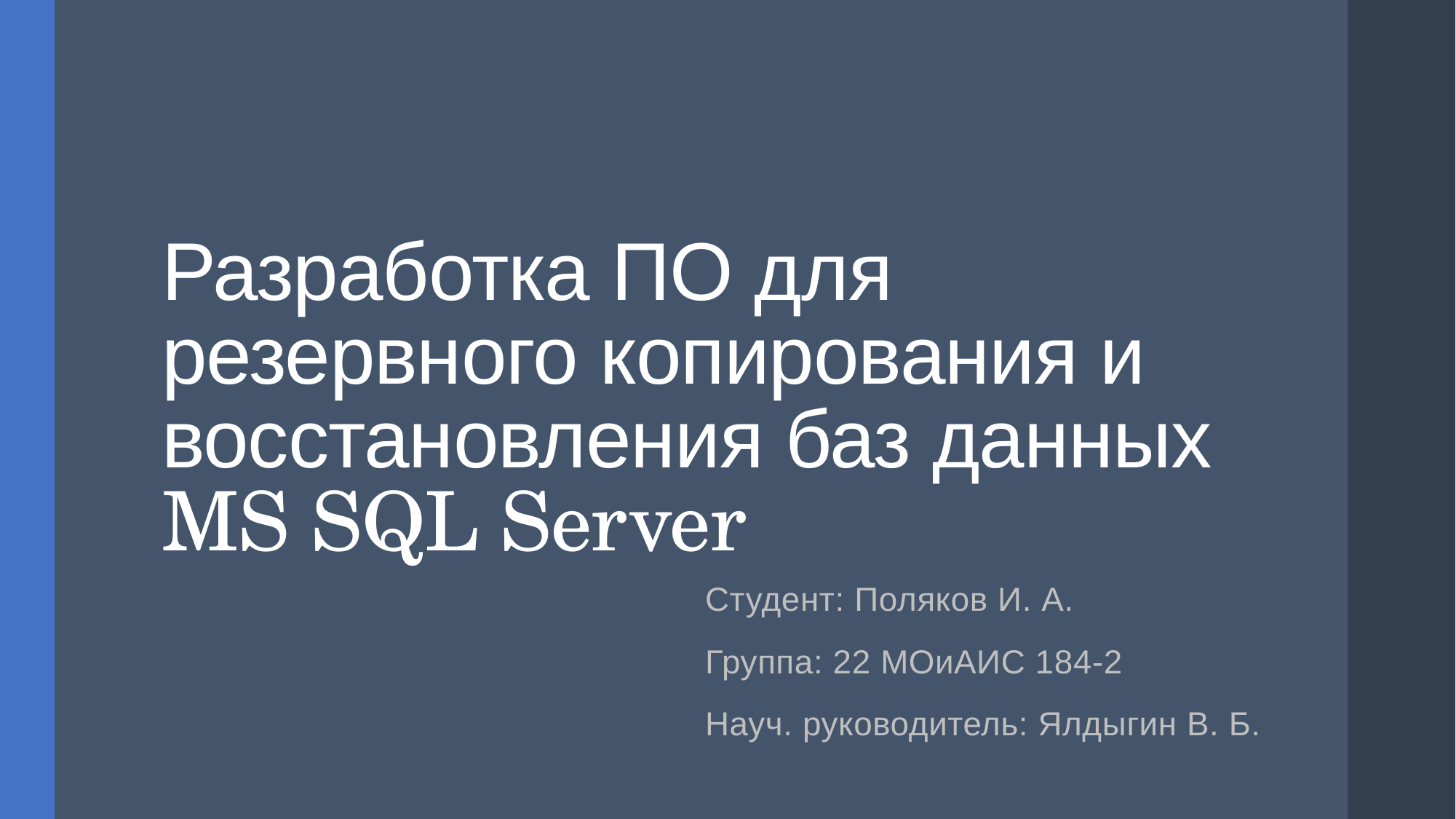

# Разработка ПО для резервного копирования и восстановления баз данных MS SQL Server
Студент: Поляков И. А.
Группа: 22 МОиАИС 184-2
Науч. руководитель: Ялдыгин В. Б.